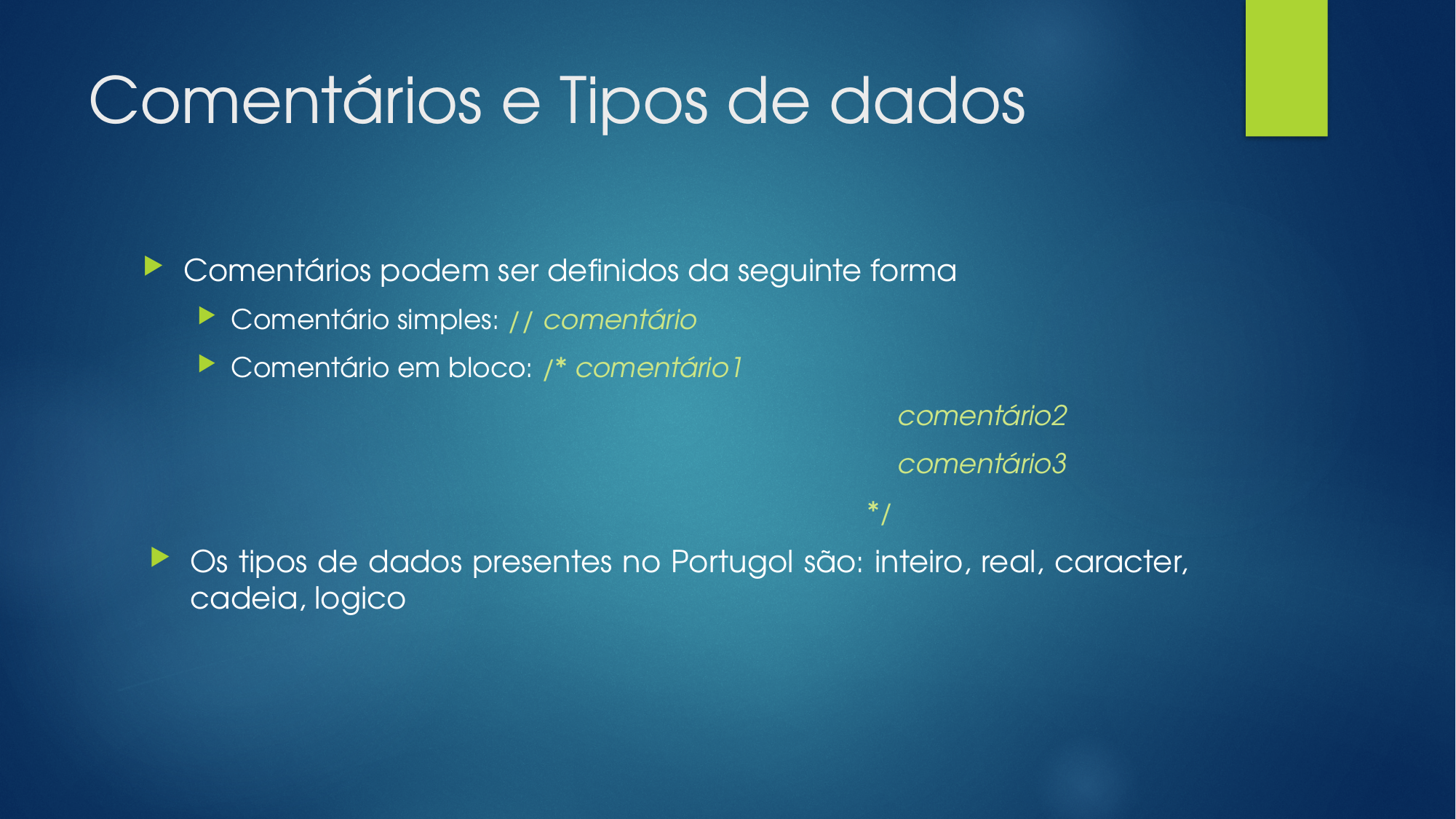

# Comentários e Tipos de dados
Comentários podem ser definidos da seguinte forma
Comentário simples: // comentário
Comentário em bloco: /* comentário1
						      comentário2
						      comentário3
						  */
Os tipos de dados presentes no Portugol são: inteiro, real, caracter, cadeia, logico